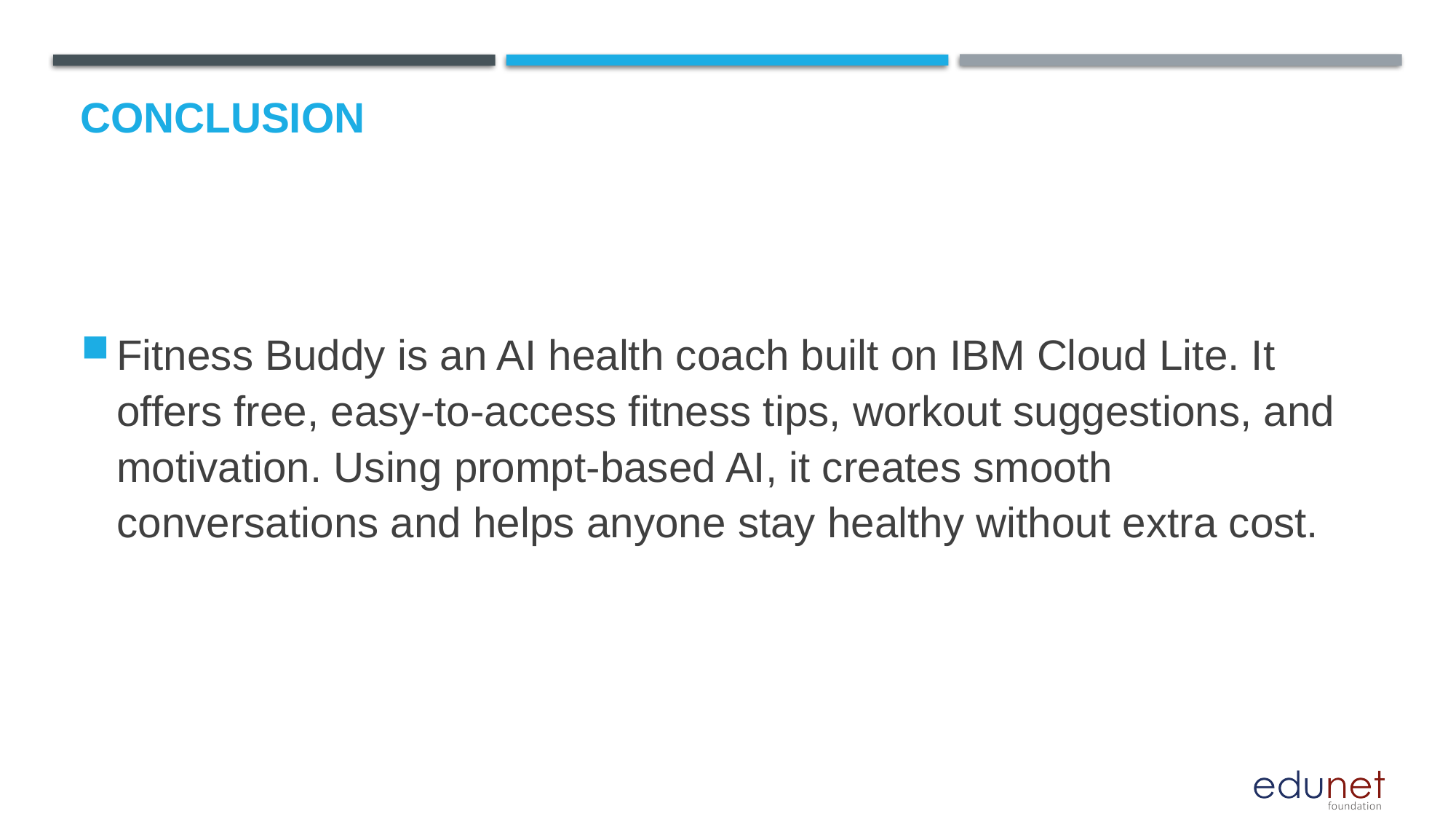

# Conclusion
Fitness Buddy is an AI health coach built on IBM Cloud Lite. It offers free, easy-to-access fitness tips, workout suggestions, and motivation. Using prompt-based AI, it creates smooth conversations and helps anyone stay healthy without extra cost.